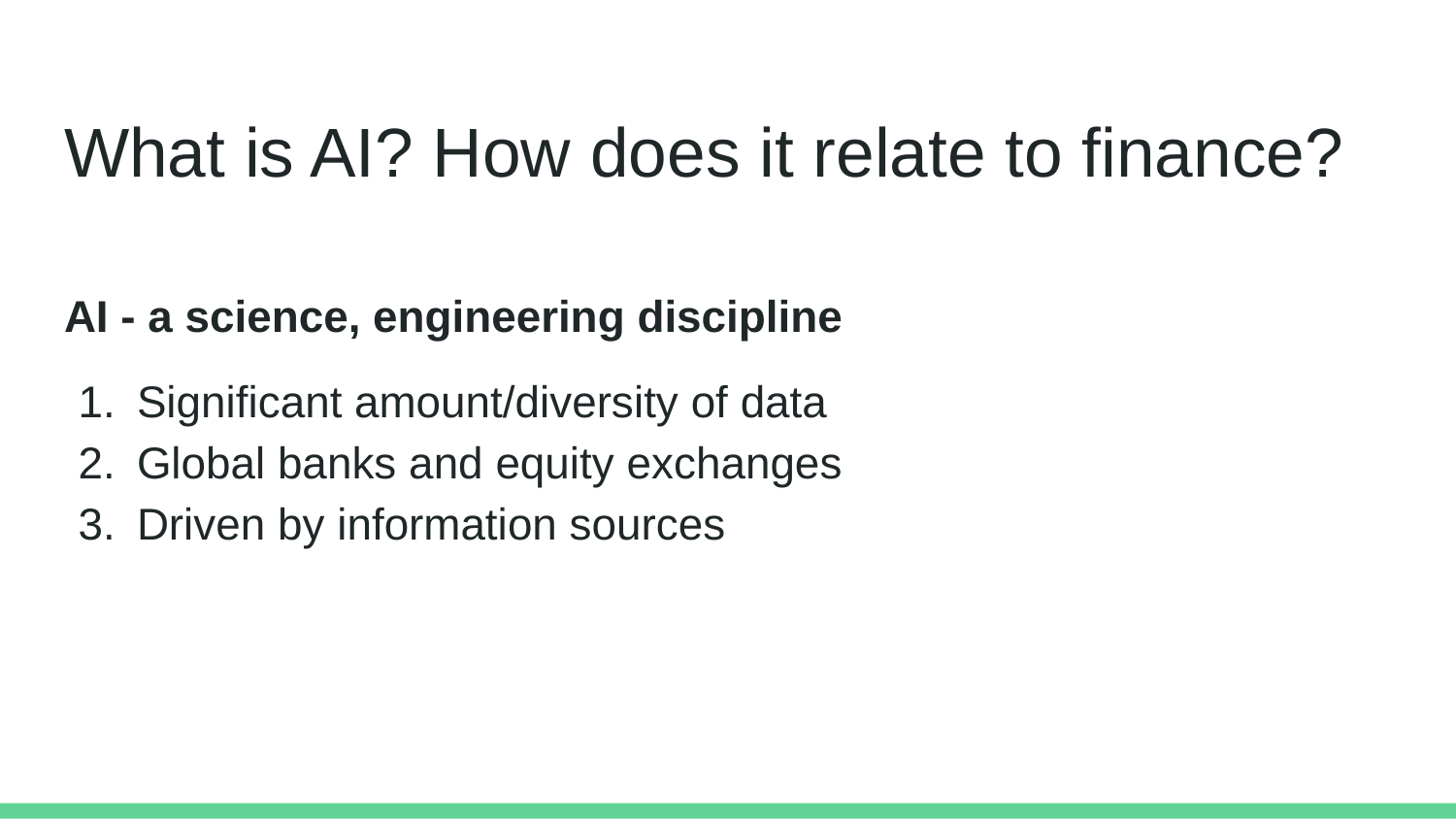

# What is AI? How does it relate to finance?
AI - a science, engineering discipline
Significant amount/diversity of data
Global banks and equity exchanges
Driven by information sources